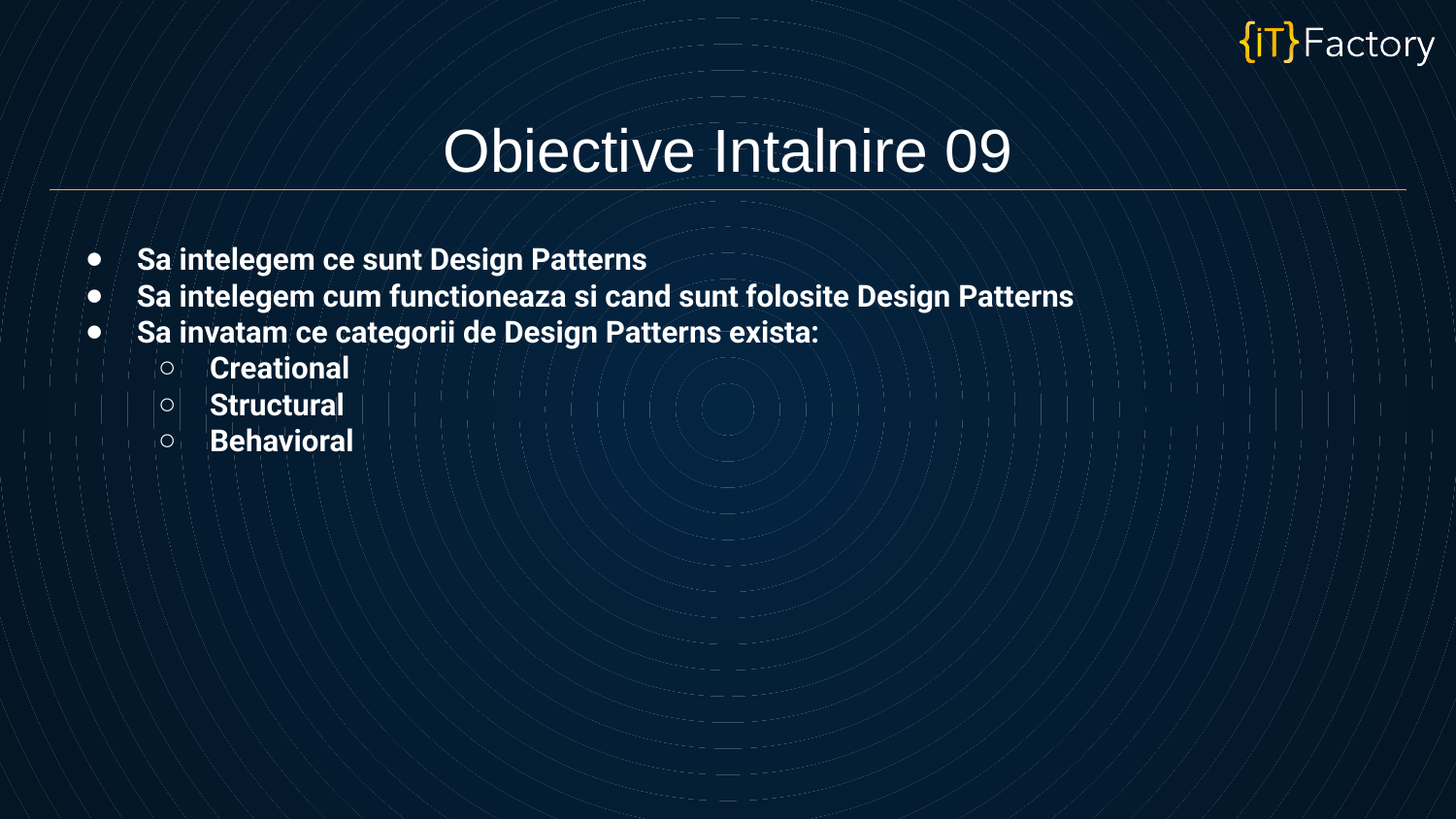

Obiective Intalnire 09
Sa intelegem ce sunt Design Patterns
Sa intelegem cum functioneaza si cand sunt folosite Design Patterns
Sa invatam ce categorii de Design Patterns exista:
Creational
Structural
Behavioral